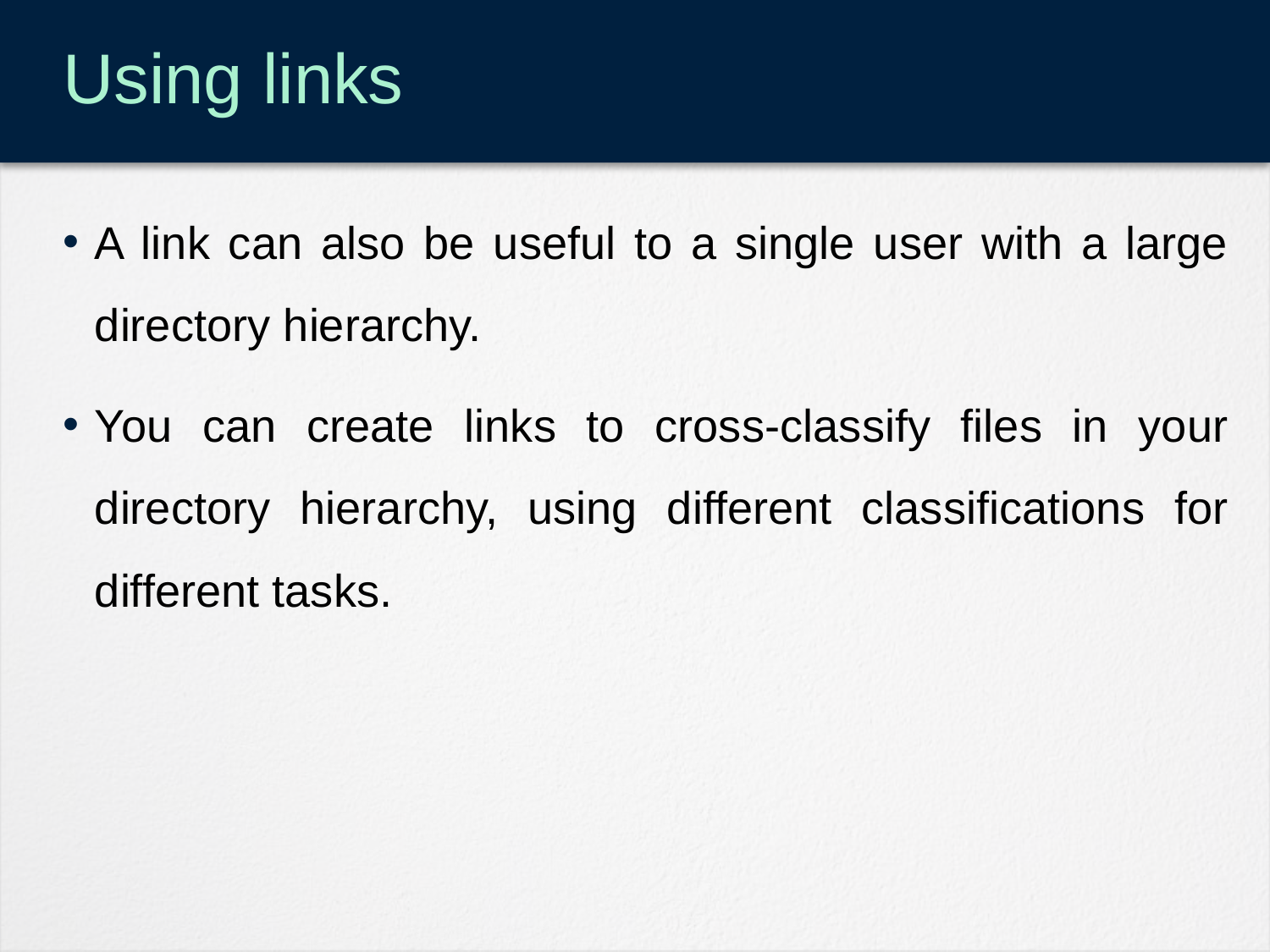

# Using links
A link can also be useful to a single user with a large directory hierarchy.
You can create links to cross-classify files in your directory hierarchy, using different classifications for different tasks.